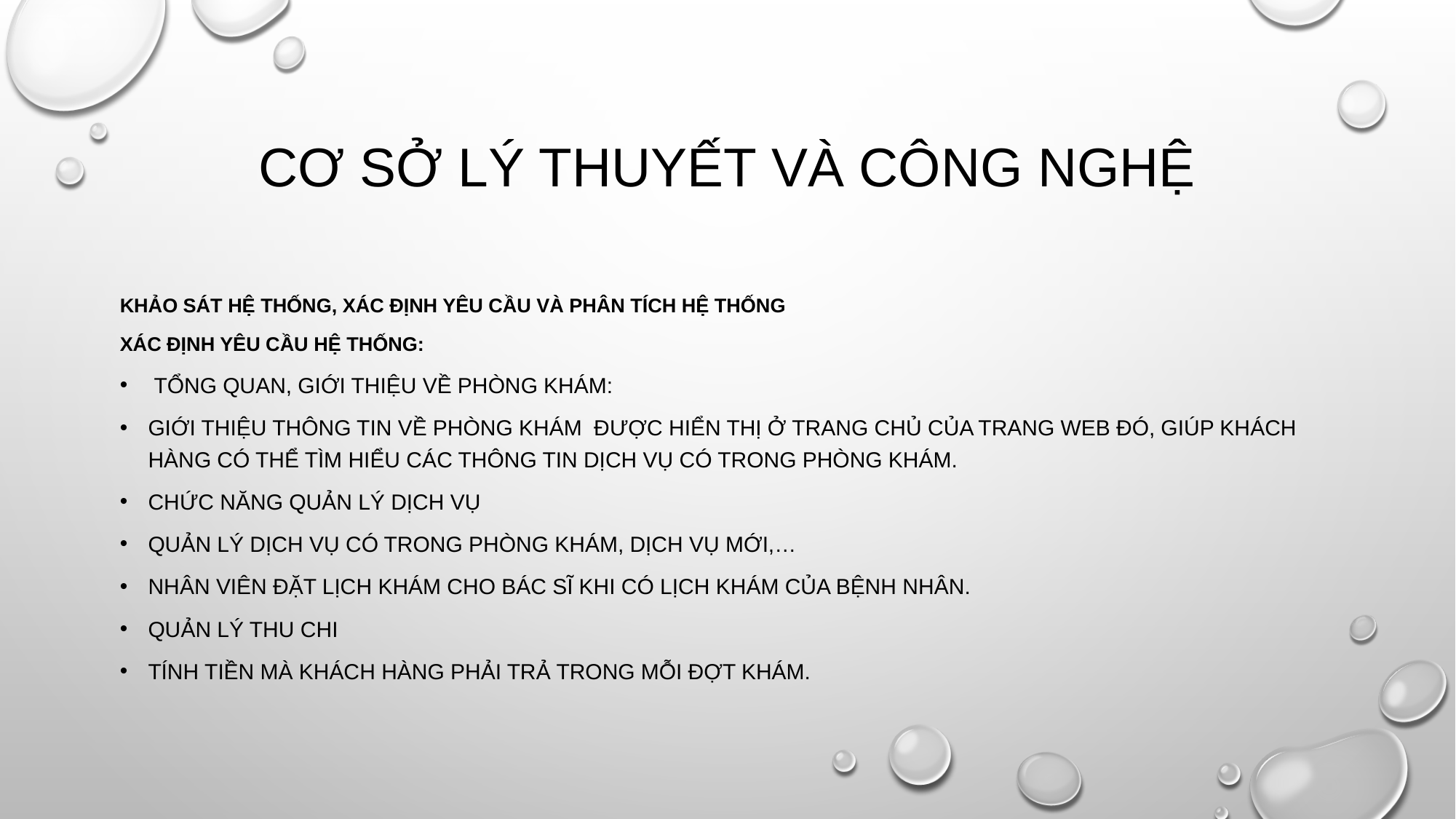

# CƠ SỞ LÝ THUYẾT VÀ CÔNG NGHỆ
Khảo sát hệ thống, xác định yêu cầu và phân tích hệ thống
Xác định yêu cầu hệ thống:
 Tổng quan, giới thiệu về phòng khám:
Giới thiệu thông tin về phòng khám  được hiển thị ở trang chủ của trang web đó, giúp khách hàng có thể tìm hiểu các thông tin dịch vụ có trong phòng khám.
Chức năng quản lý dịch vụ
Quản lý dịch vụ có trong phòng khám, dịch vụ mới,…
Nhân viên đặt lịch khám cho bác sĩ khi có lịch khám của bệnh nhân.
Quản lý thu chi
Tính tiền mà khách hàng phải trả trong mỗi đợt khám.